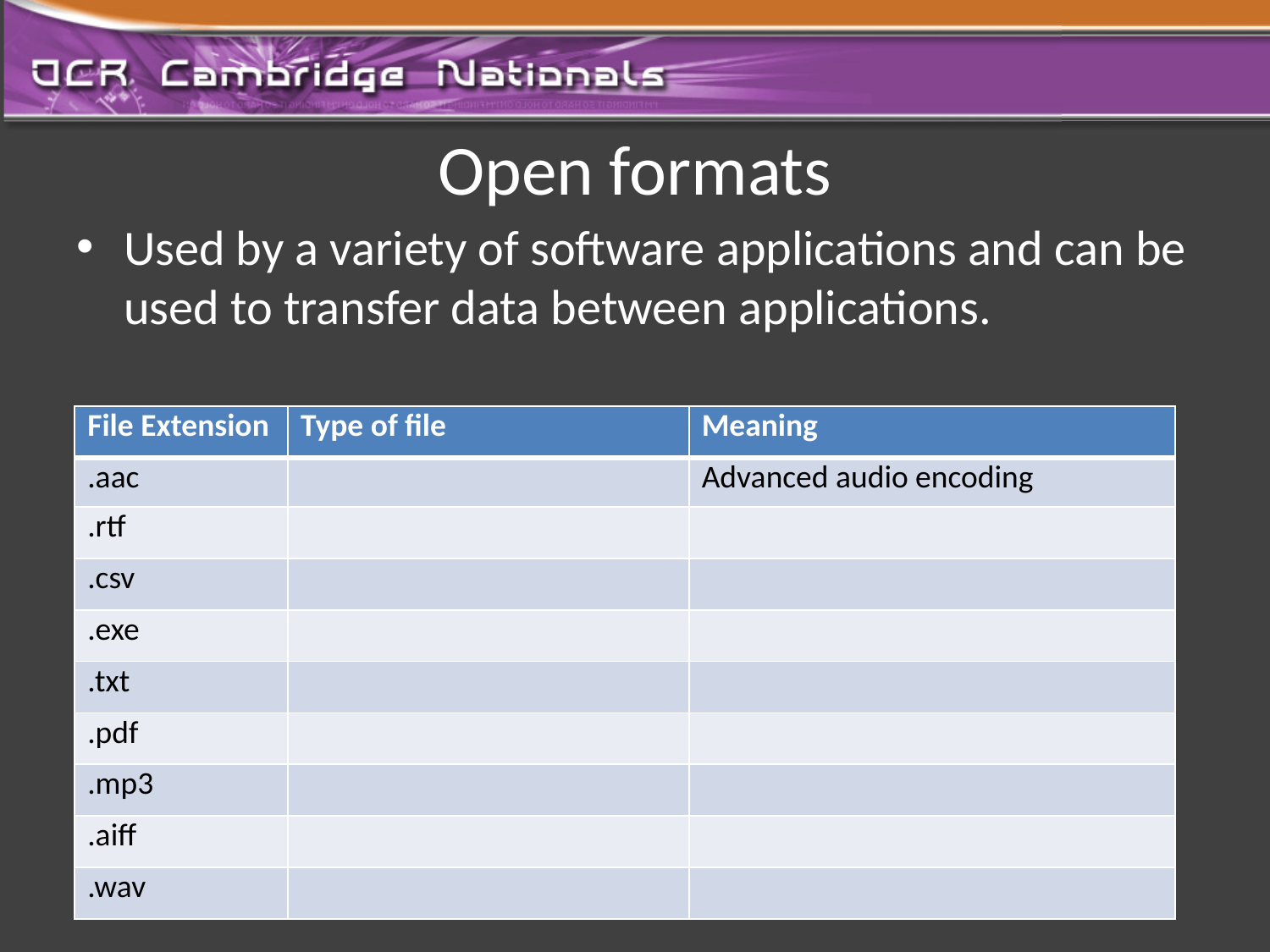

# Open formats
Used by a variety of software applications and can be used to transfer data between applications.
| File Extension | Type of file | Meaning |
| --- | --- | --- |
| .aac |  | Advanced audio encoding |
| .rtf |  |  |
| .csv |  |  |
| .exe |  |  |
| .txt |  |  |
| .pdf |  |  |
| .mp3 |  |  |
| .aiff |  |  |
| .wav |  |  |